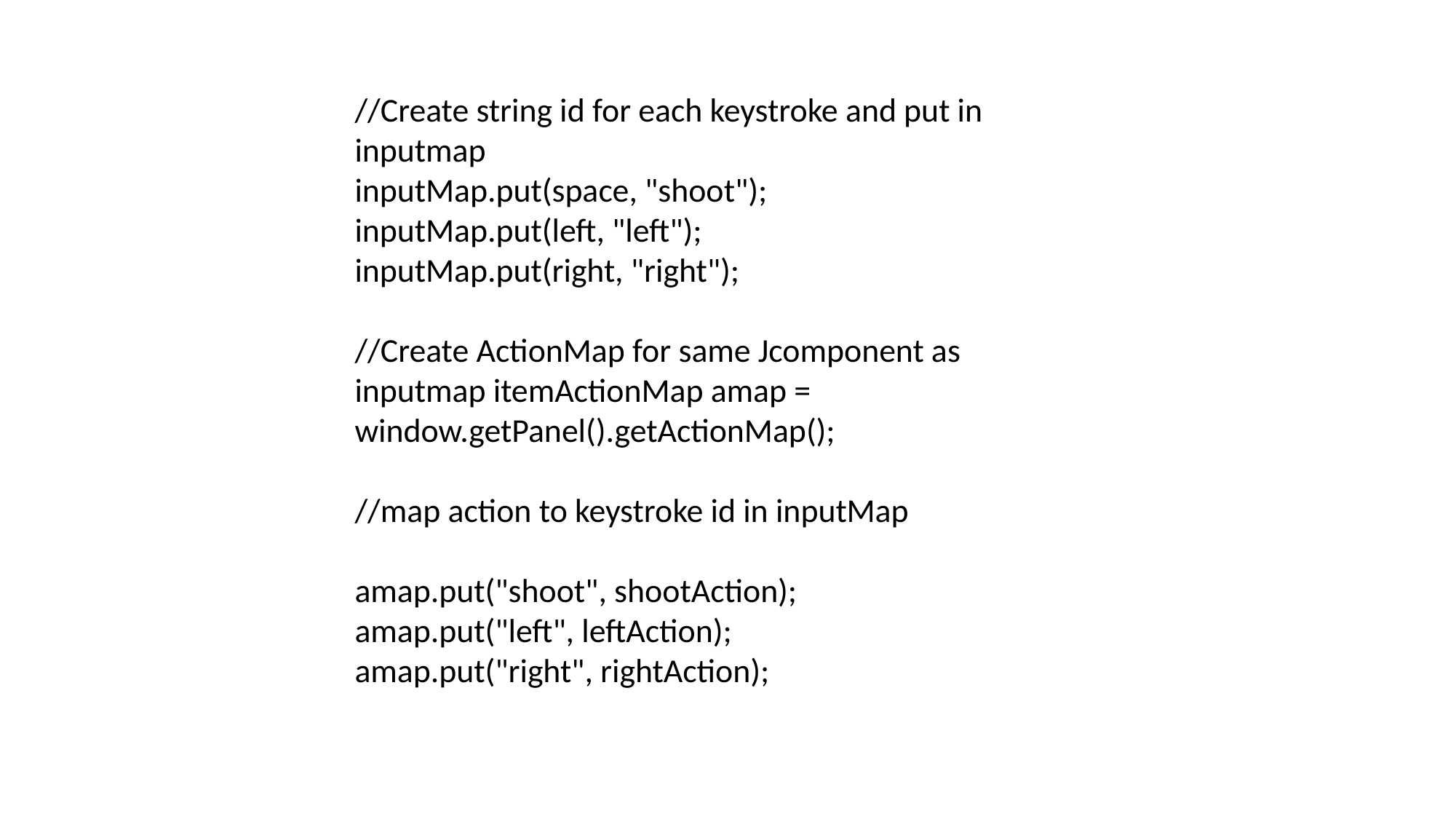

//Create string id for each keystroke and put in inputmap
inputMap.put(space, "shoot");
inputMap.put(left, "left");
inputMap.put(right, "right");

//Create ActionMap for same Jcomponent as inputmap itemActionMap amap = window.getPanel().getActionMap();

//map action to keystroke id in inputMap
amap.put("shoot", shootAction);
amap.put("left", leftAction);
amap.put("right", rightAction);